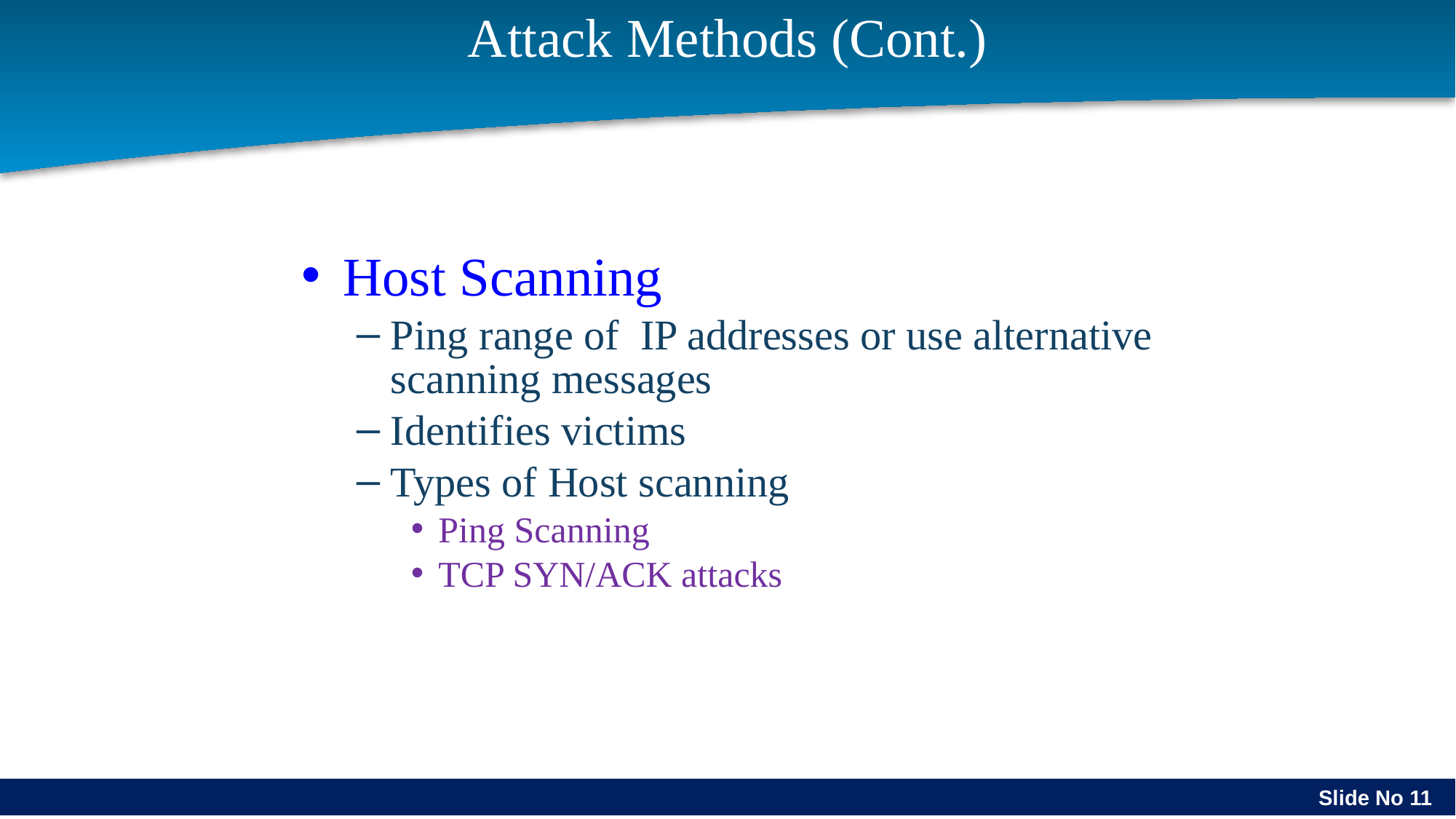

Trish Miller

# Attack Methods (Cont.)
Host Scanning
Ping range of  IP addresses or use alternative scanning messages
Identifies victims
Types of Host scanning
Ping Scanning
TCP SYN/ACK attacks